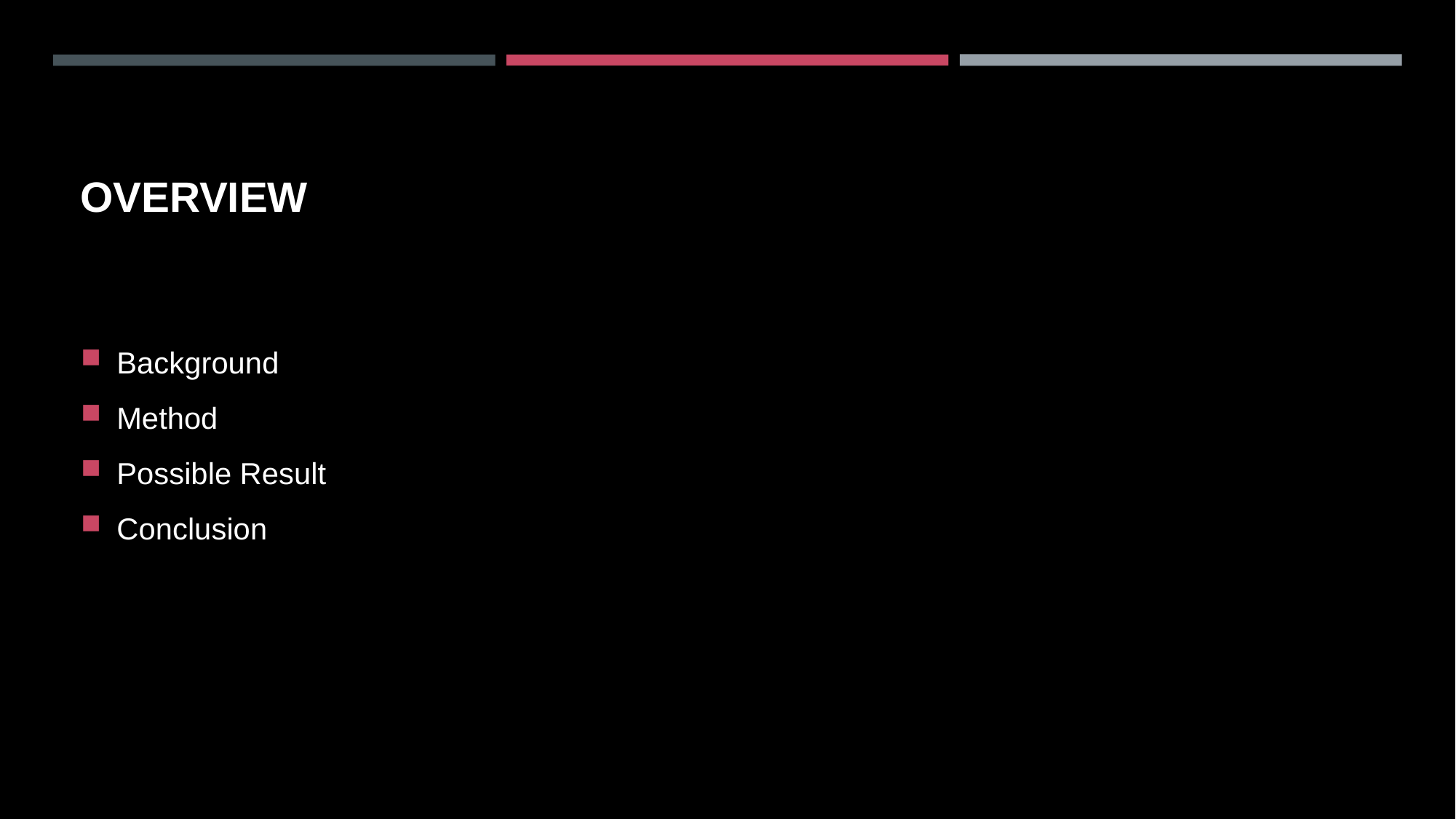

# Overview
Background
Method
Possible Result
Conclusion